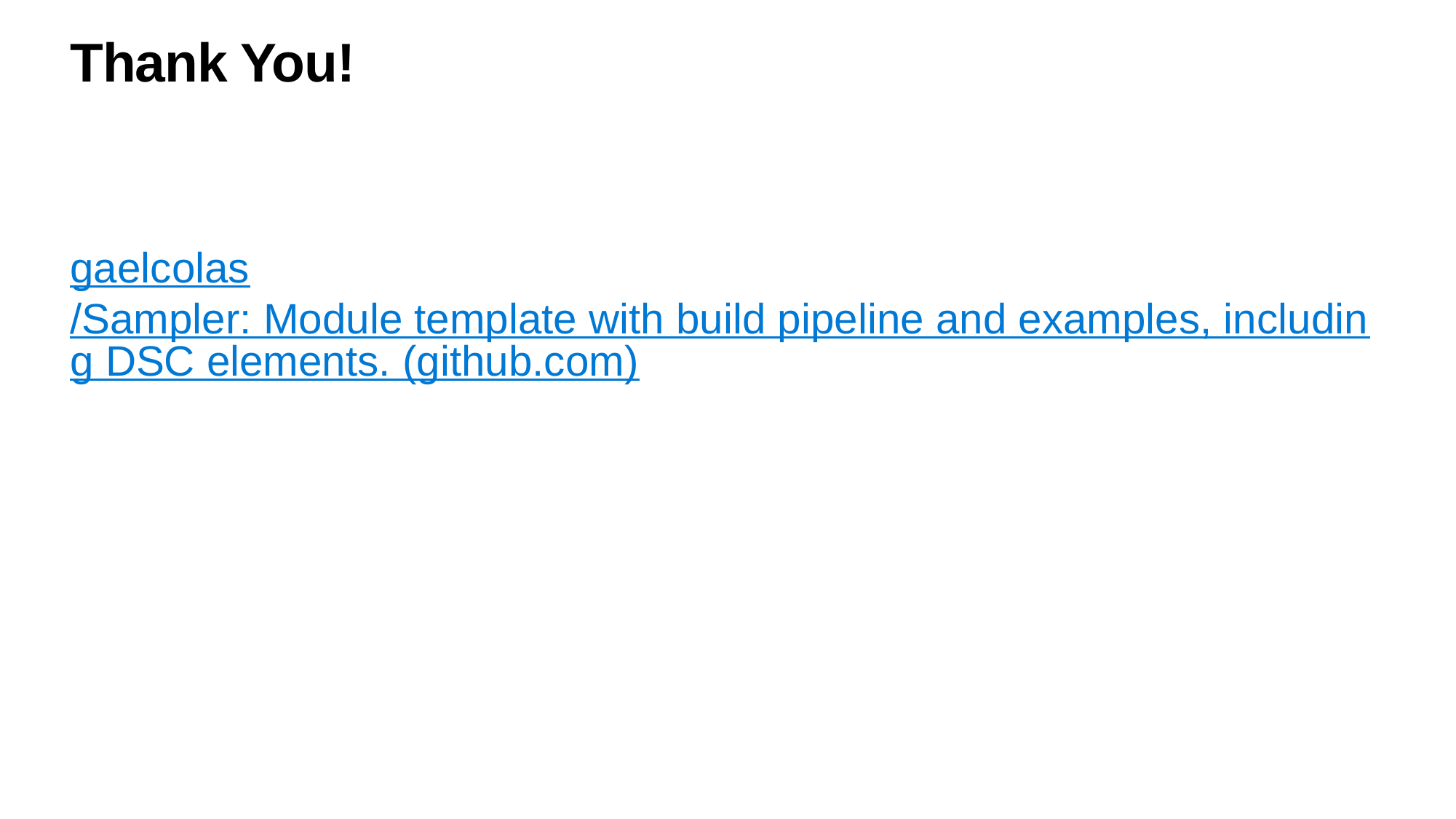

# Thank You!
gaelcolas/Sampler: Module template with build pipeline and examples, including DSC elements. (github.com)